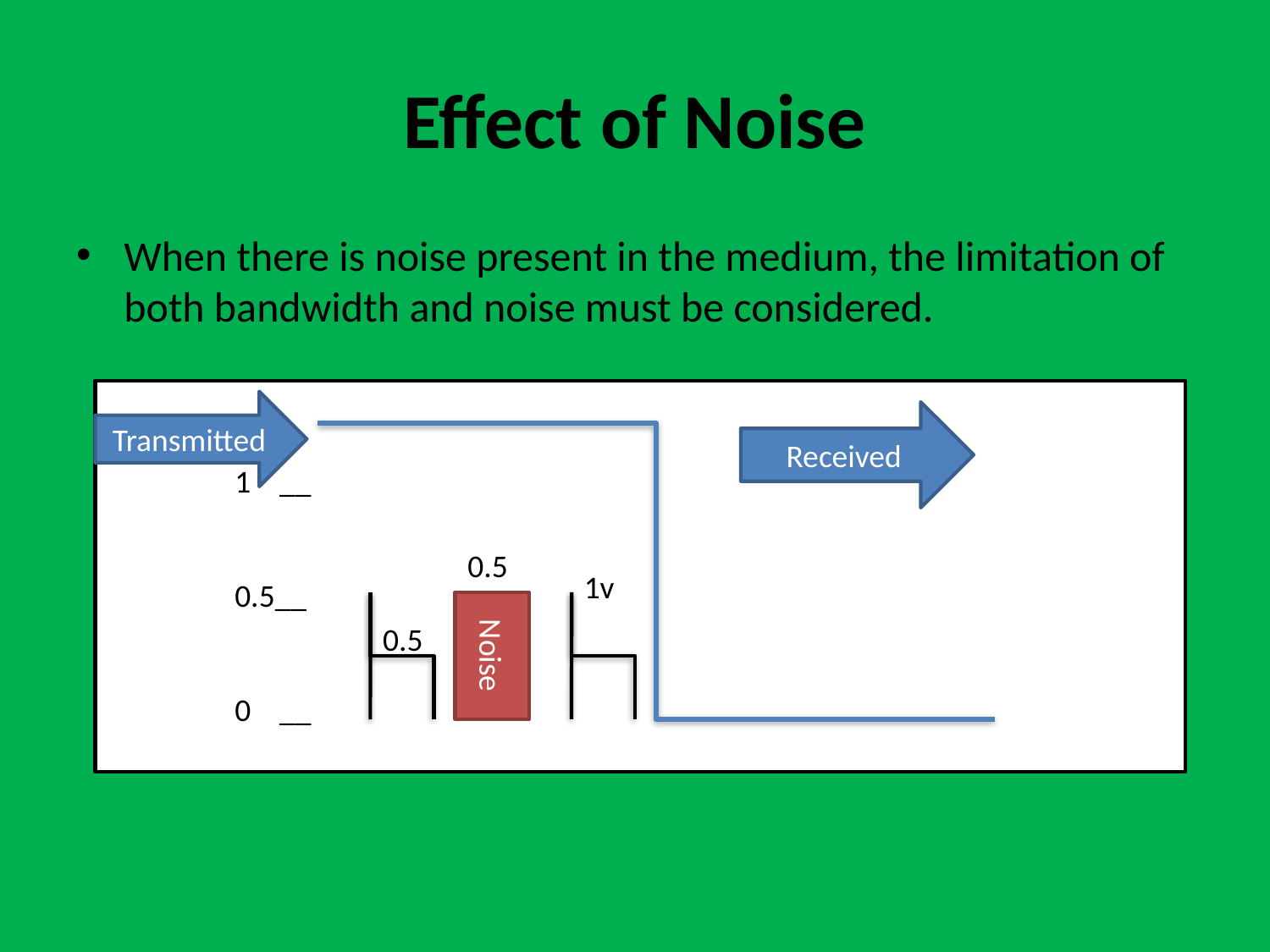

# Effect of Noise
When there is noise present in the medium, the limitation of both bandwidth and noise must be considered.

Transmitted
Received
1    __

0.5__

0    __
0.5
1v
Noise
0.5